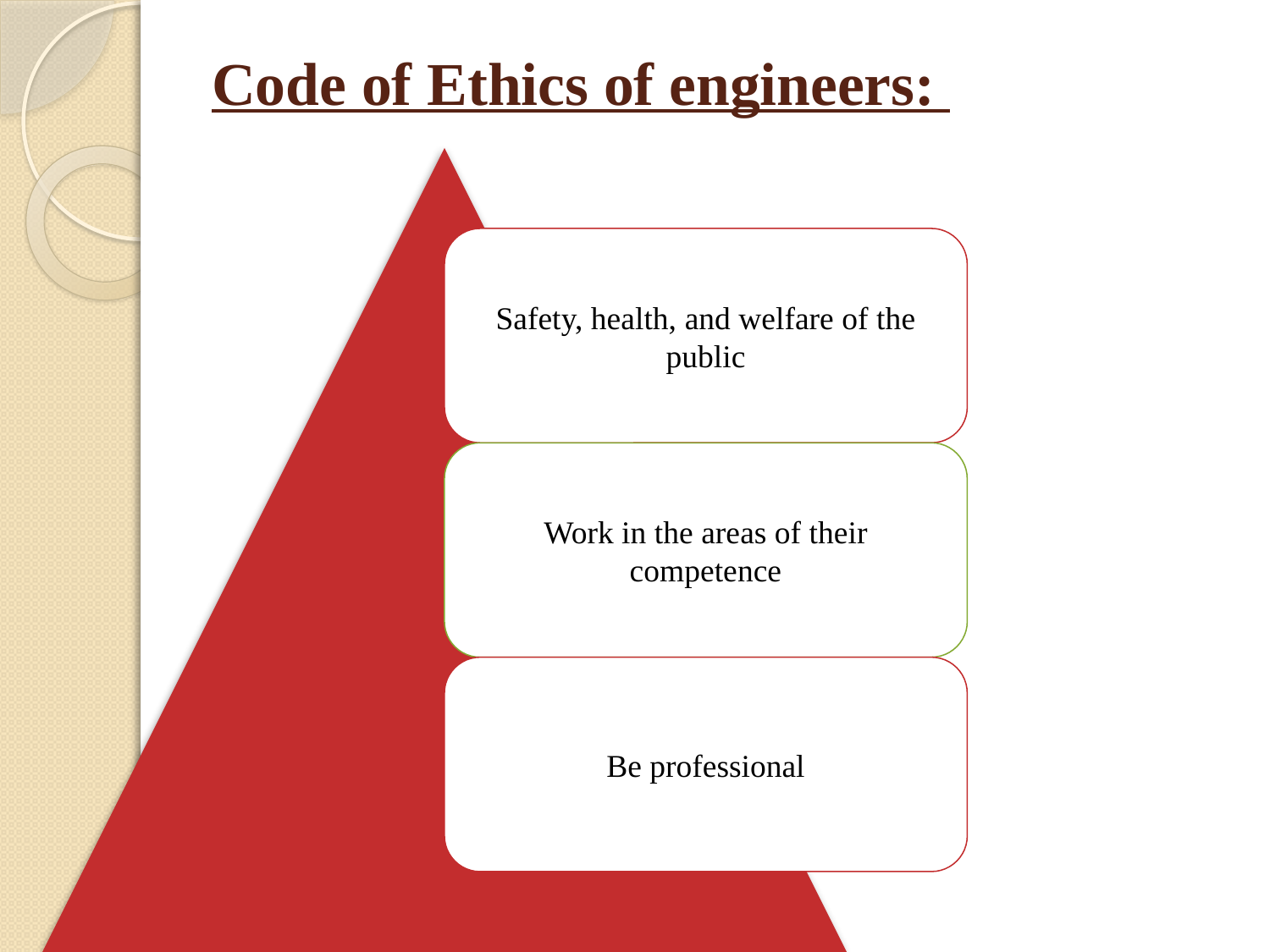

# Code of Ethics of engineers:
Safety, health, and welfare of the public
Work in the areas of their competence
Be professional